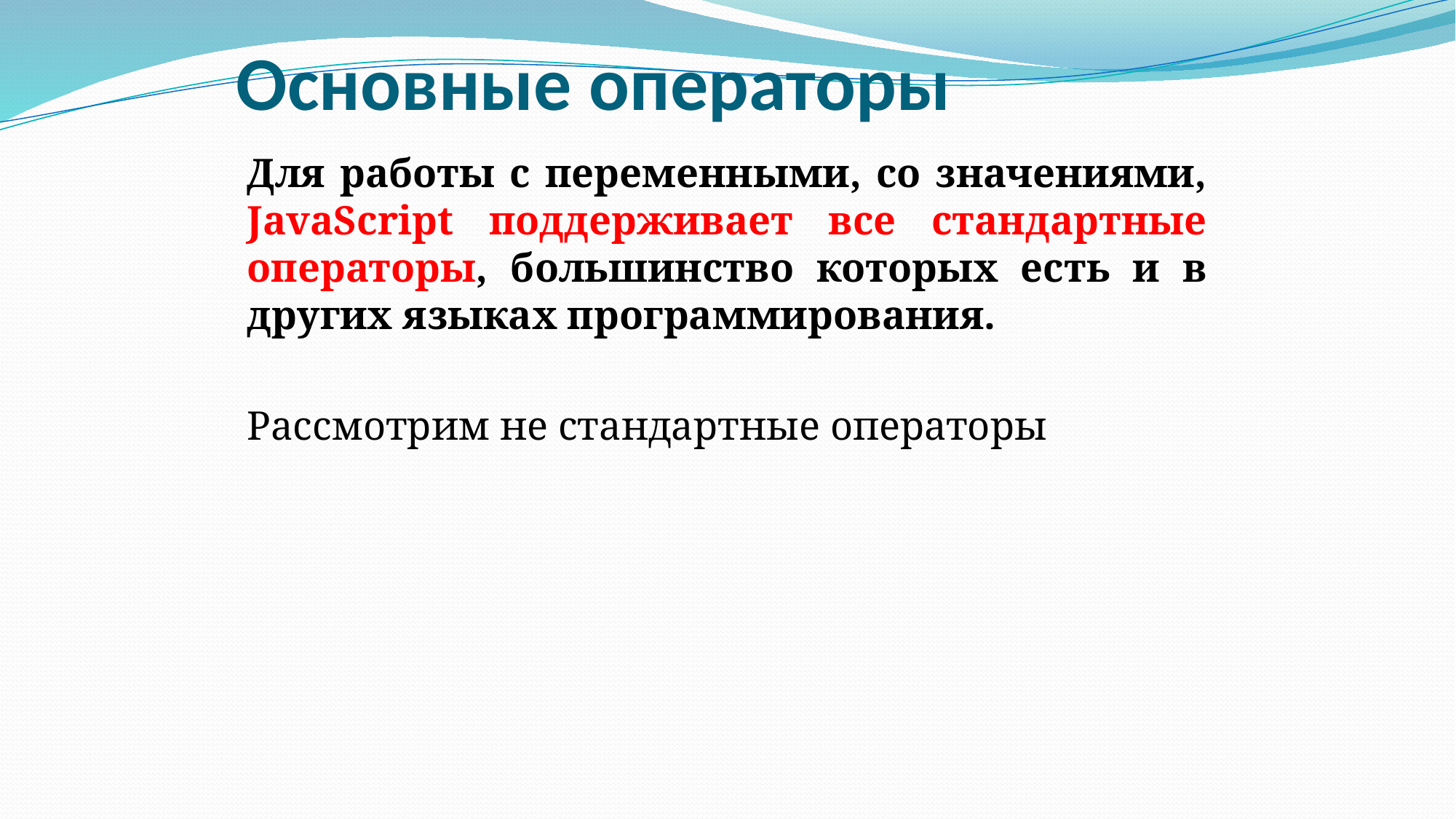

# Основные операторы
Для работы с переменными, со значениями, JavaScript поддерживает все стандартные операторы, большинство которых есть и в других языках программирования.

Рассмотрим не стандартные операторы